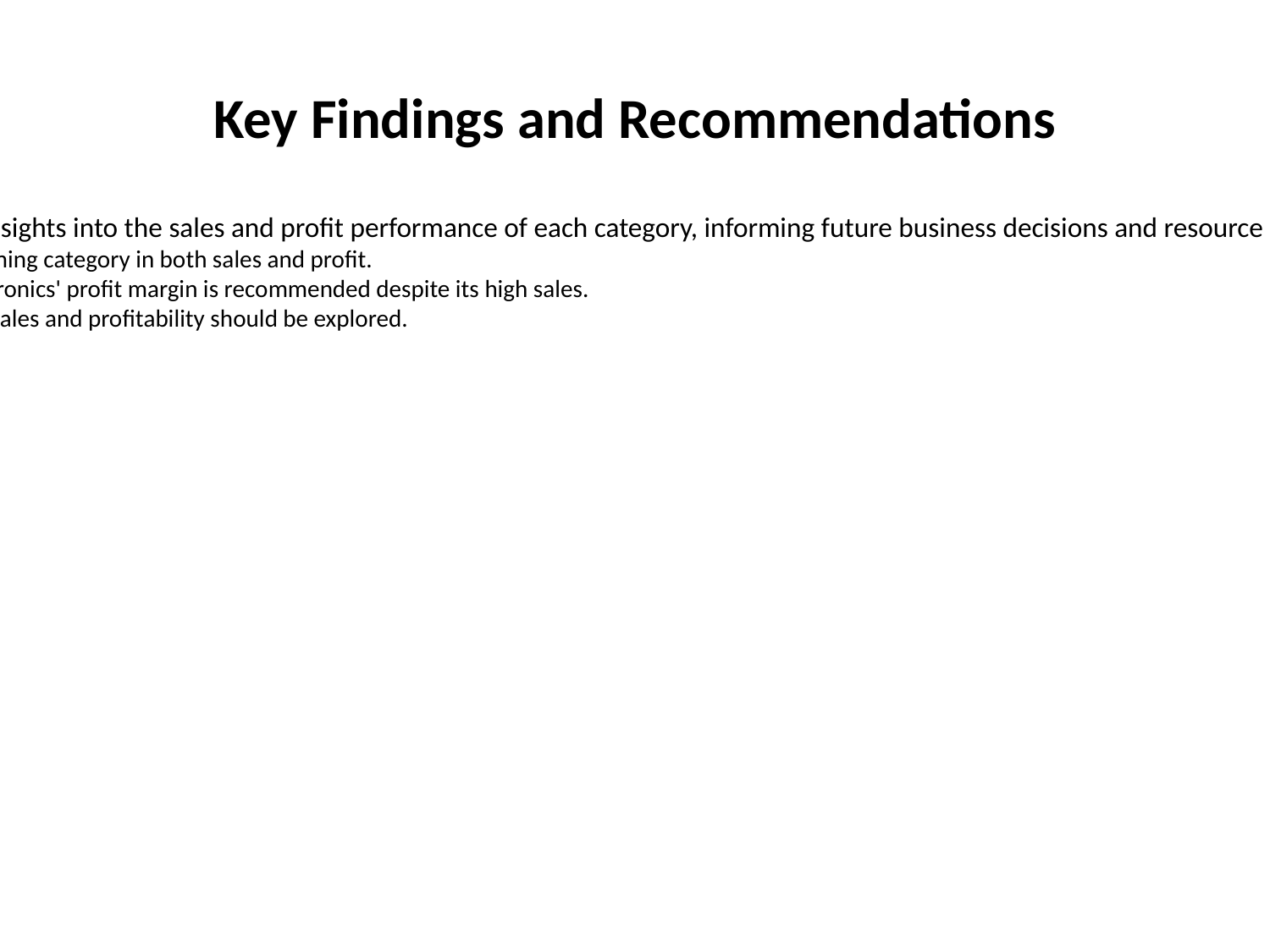

Key Findings and Recommendations

This analysis provides valuable insights into the sales and profit performance of each category, informing future business decisions and resource allocation.
Furniture is the highest performing category in both sales and profit.
Further investigation into Electronics' profit margin is recommended despite its high sales.
Strategies to boost Stationery sales and profitability should be explored.